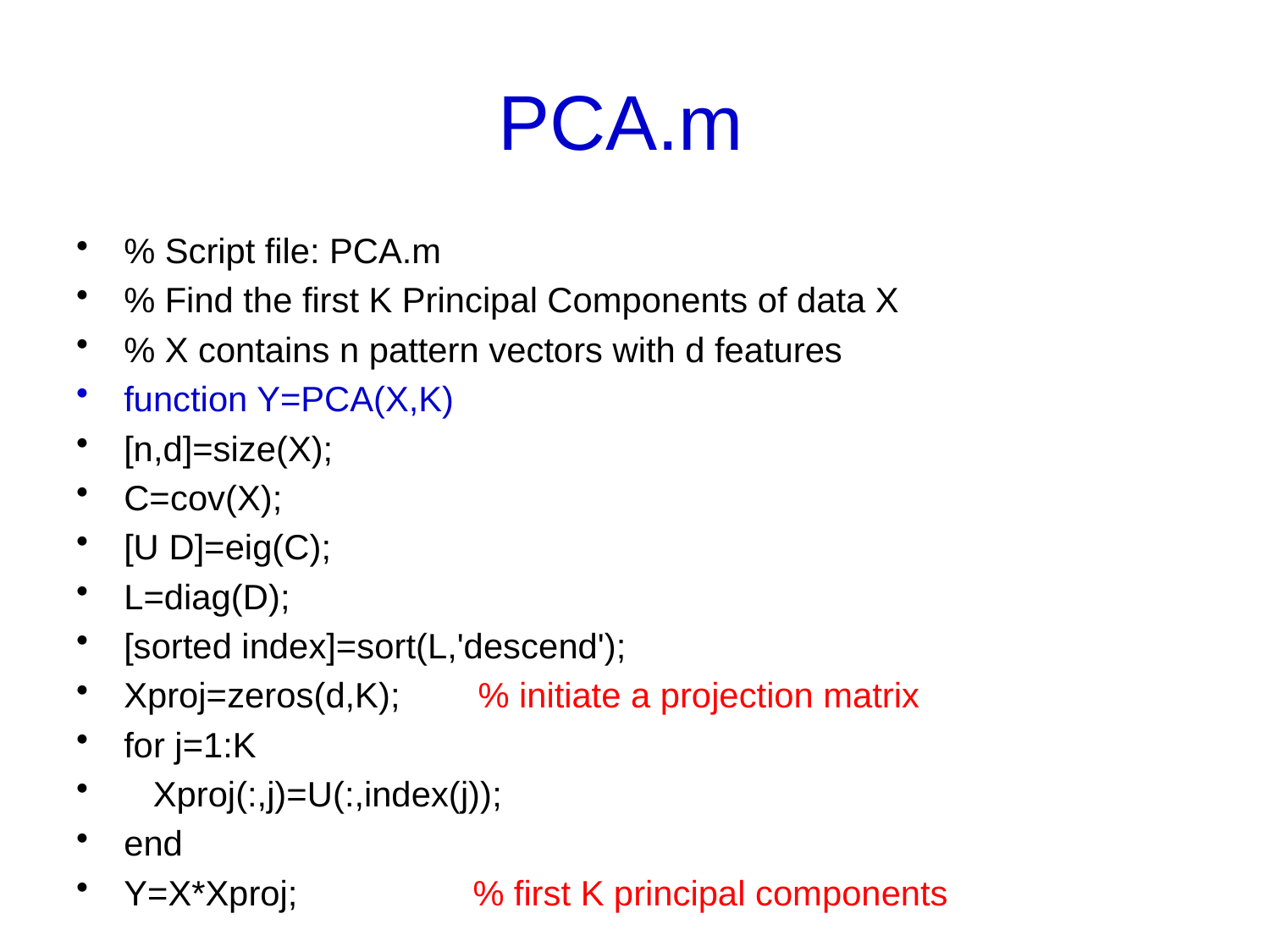

# PCA.m
% Script file: PCA.m
% Find the first K Principal Components of data X
% X contains n pattern vectors with d features
function Y=PCA(X,K)
[n,d]=size(X);
C=cov(X);
[U D]=eig(C);
L=diag(D);
[sorted index]=sort(L,'descend');
Xproj=zeros(d,K);        % initiate a projection matrix
for j=1:K
   Xproj(:,j)=U(:,index(j));
end
Y=X*Xproj;                  % first K principal components